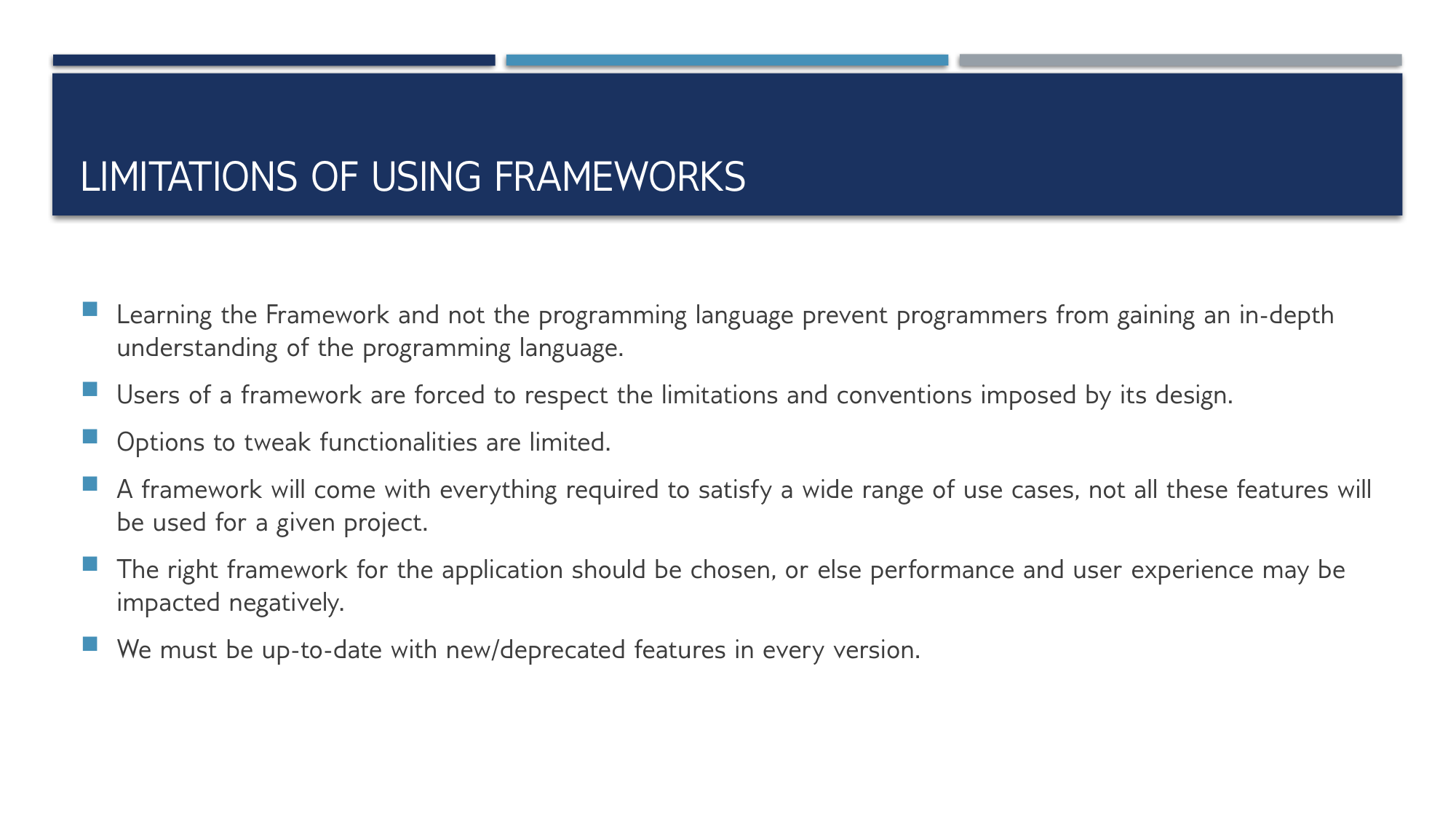

# Limitations of using frameworks
Learning the Framework and not the programming language prevent programmers from gaining an in-depth understanding of the programming language.
Users of a framework are forced to respect the limitations and conventions imposed by its design.
Options to tweak functionalities are limited.
A framework will come with everything required to satisfy a wide range of use cases, not all these features will be used for a given project.
The right framework for the application should be chosen, or else performance and user experience may be impacted negatively.
We must be up-to-date with new/deprecated features in every version.